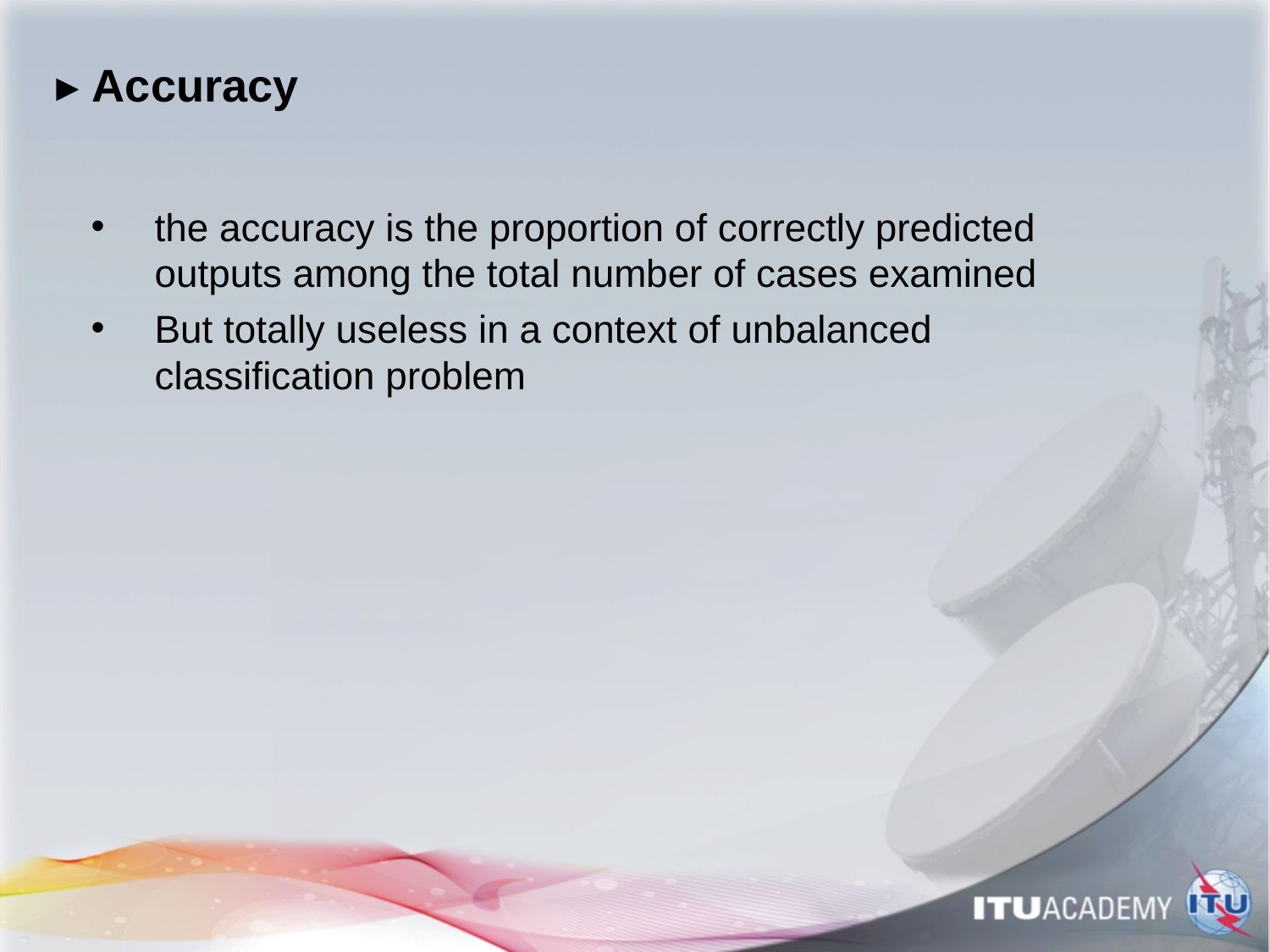

# ▸ Accuracy
the accuracy is the proportion of correctly predicted outputs among the total number of cases examined
But totally useless in a context of unbalanced classification problem